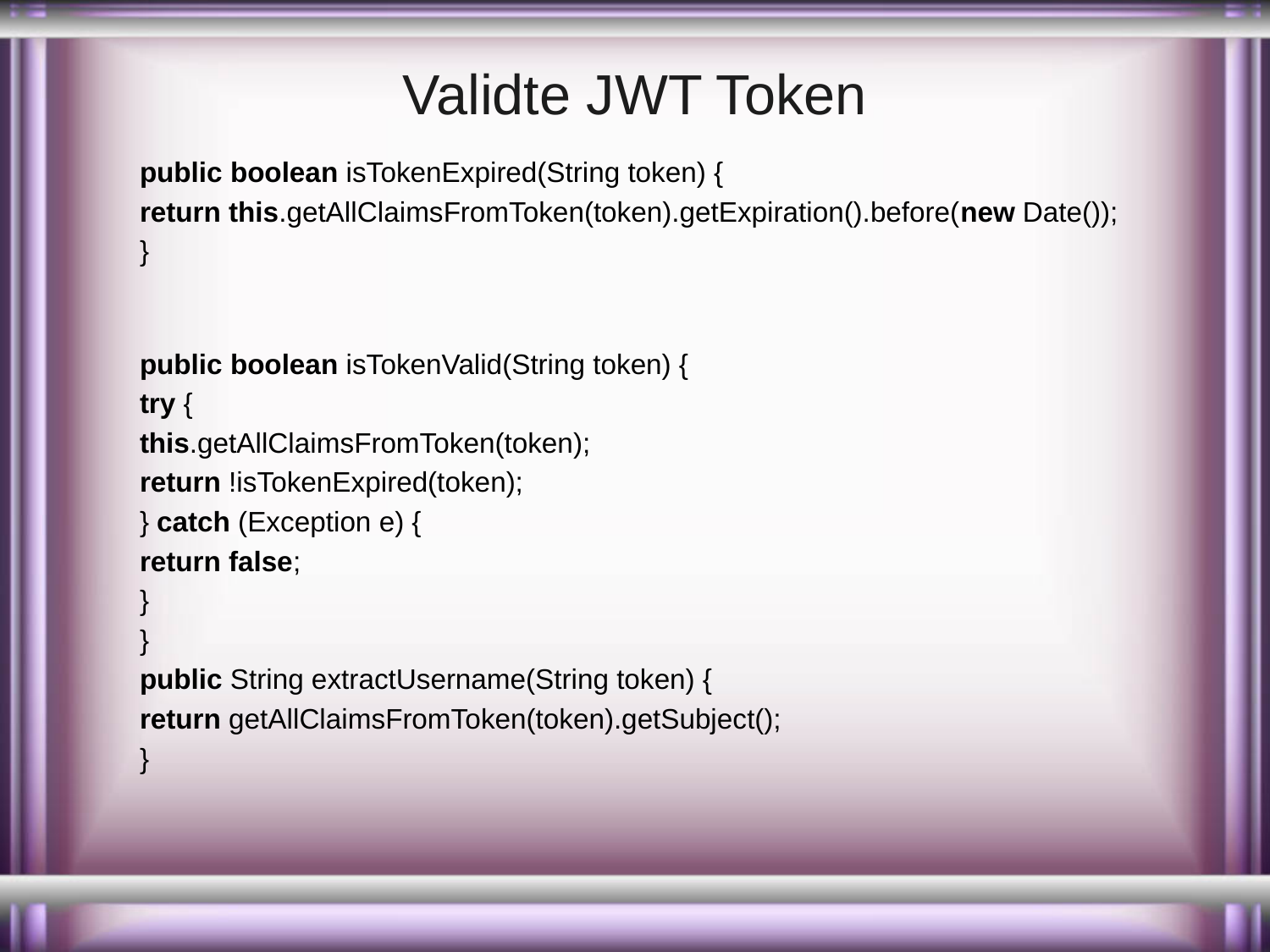

# Validte JWT Token
public boolean isTokenExpired(String token) {
return this.getAllClaimsFromToken(token).getExpiration().before(new Date());
}

public boolean isTokenValid(String token) {
try {
this.getAllClaimsFromToken(token);
return !isTokenExpired(token);
} catch (Exception e) {
return false;
}
}
public String extractUsername(String token) {
return getAllClaimsFromToken(token).getSubject();
}